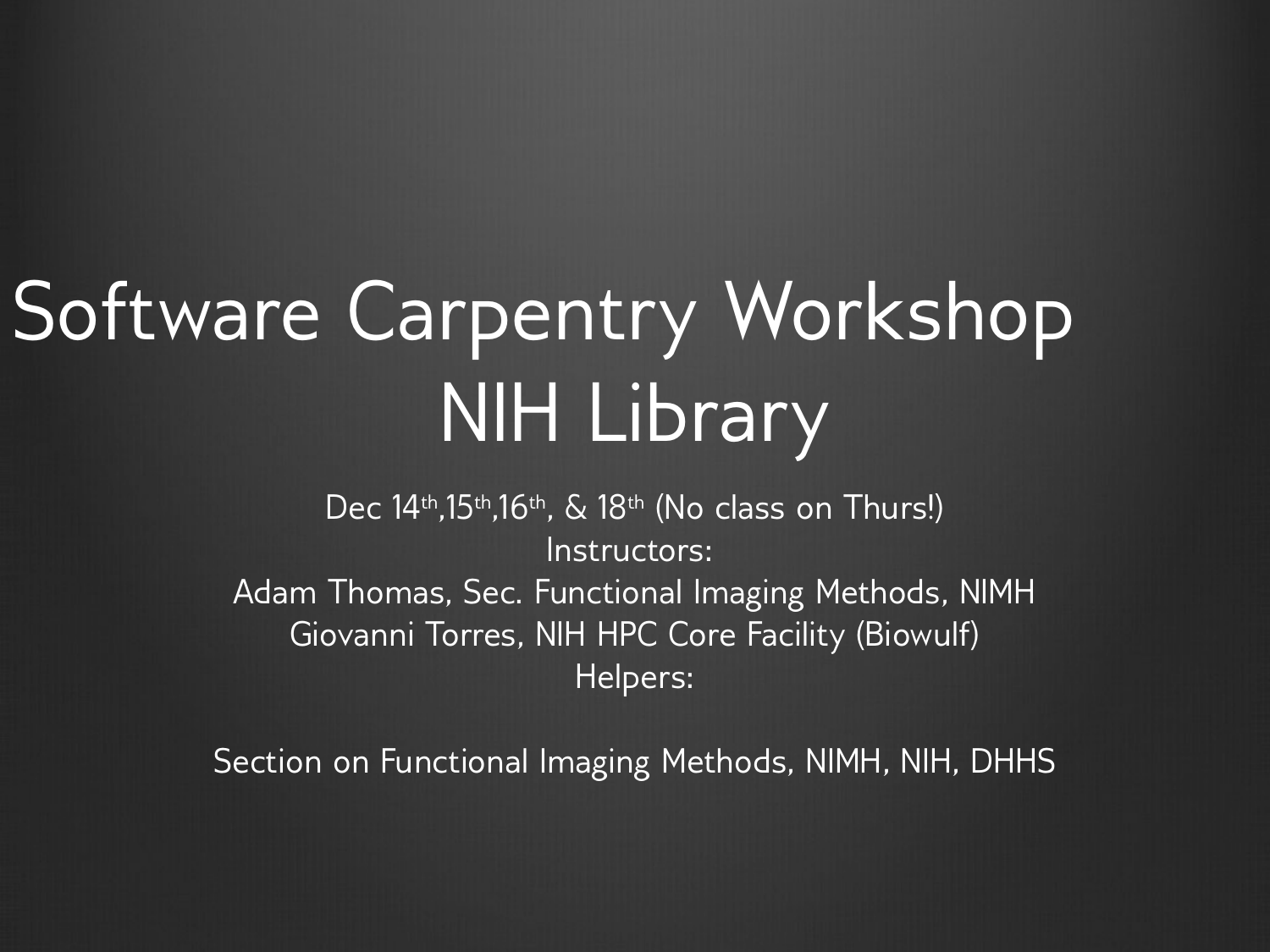

Software Carpentry Workshop
NIH Library
Dec 14th,15th,16th, & 18th (No class on Thurs!)
Instructors:
Adam Thomas, Sec. Functional Imaging Methods, NIMH
Giovanni Torres, NIH HPC Core Facility (Biowulf)
Helpers:

Section on Functional Imaging Methods, NIMH, NIH, DHHS